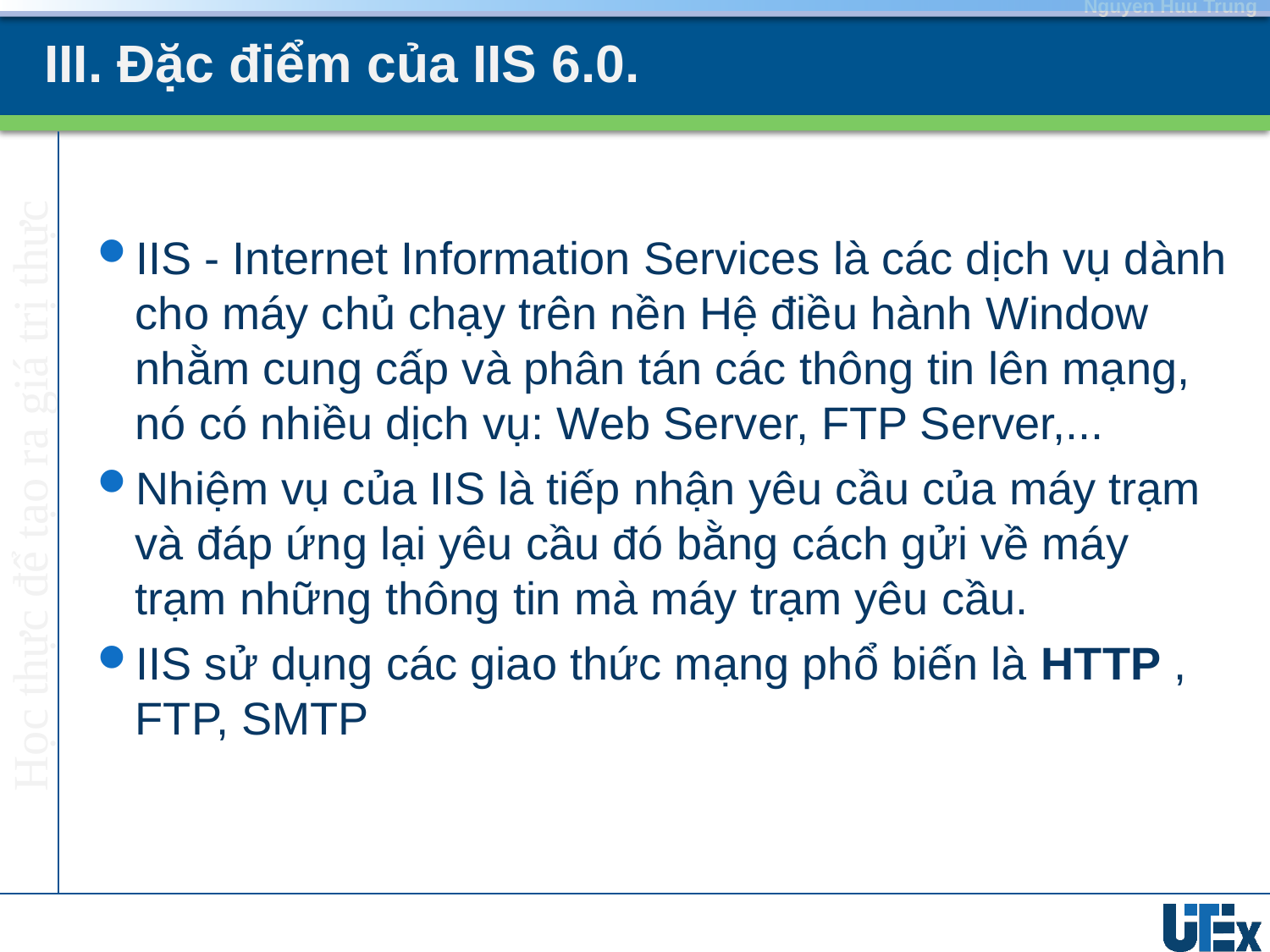

# III. Đặc điểm của IIS 6.0.
IIS - Internet Information Services là các dịch vụ dành cho máy chủ chạy trên nền Hệ điều hành Window nhằm cung cấp và phân tán các thông tin lên mạng, nó có nhiều dịch vụ: Web Server, FTP Server,...
Nhiệm vụ của IIS là tiếp nhận yêu cầu của máy trạm và đáp ứng lại yêu cầu đó bằng cách gửi về máy trạm những thông tin mà máy trạm yêu cầu.
IIS sử dụng các giao thức mạng phổ biến là HTTP , FTP, SMTP